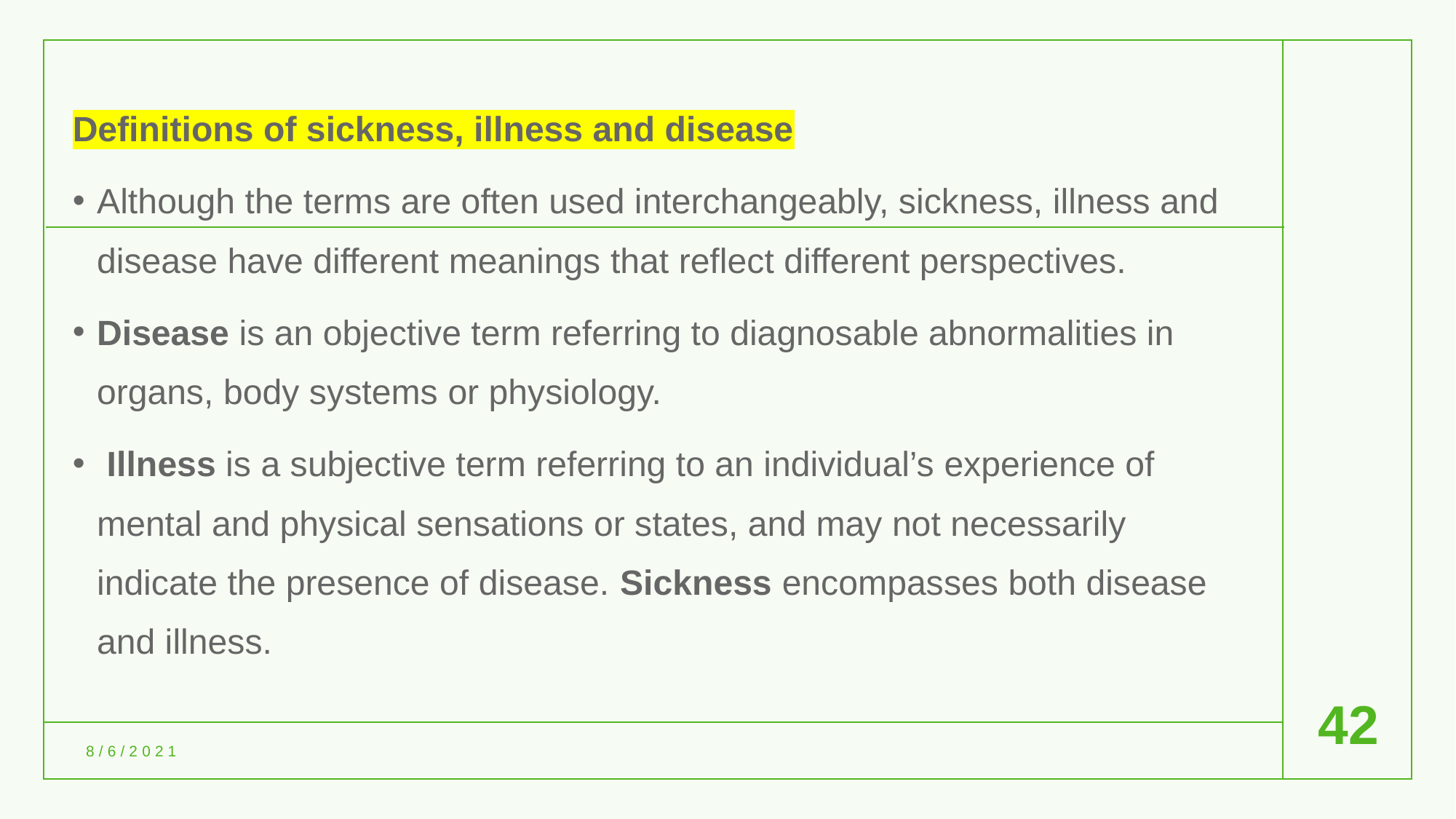

Definitions of sickness, illness and disease
Although the terms are often used interchangeably, sickness, illness and disease have different meanings that reflect different perspectives.
Disease is an objective term referring to diagnosable abnormalities in organs, body systems or physiology.
 Illness is a subjective term referring to an individual’s experience of mental and physical sensations or states, and may not necessarily indicate the presence of disease. Sickness encompasses both disease and illness.

42
8/6/2021